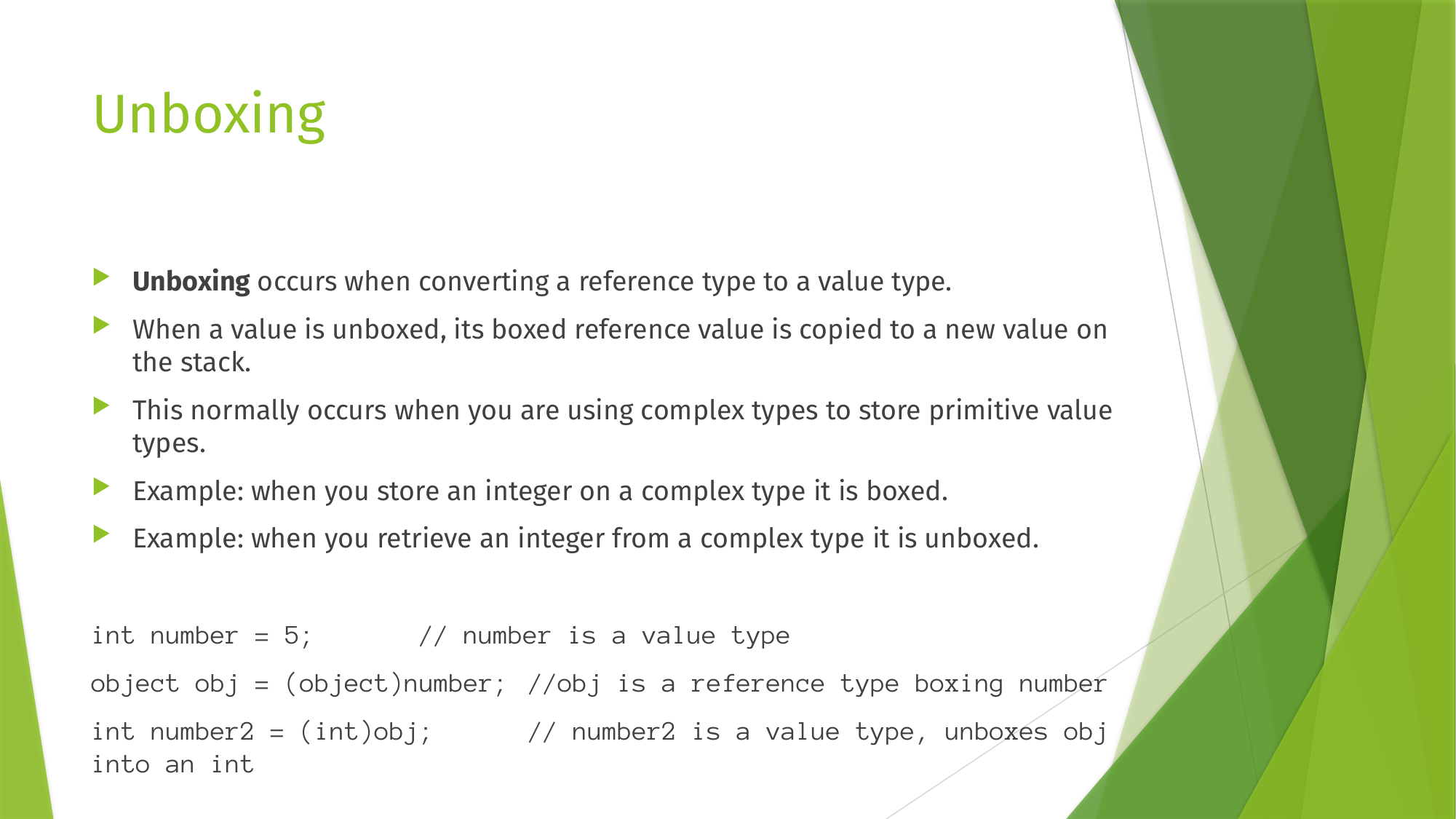

# Unboxing
Unboxing occurs when converting a reference type to a value type.
When a value is unboxed, its boxed reference value is copied to a new value on the stack.
This normally occurs when you are using complex types to store primitive value types.
Example: when you store an integer on a complex type it is boxed.
Example: when you retrieve an integer from a complex type it is unboxed.

int number = 5;	// number is a value type
object obj = (object)number;	//obj is a reference type boxing number
int number2 = (int)obj;	// number2 is a value type, unboxes obj into an int